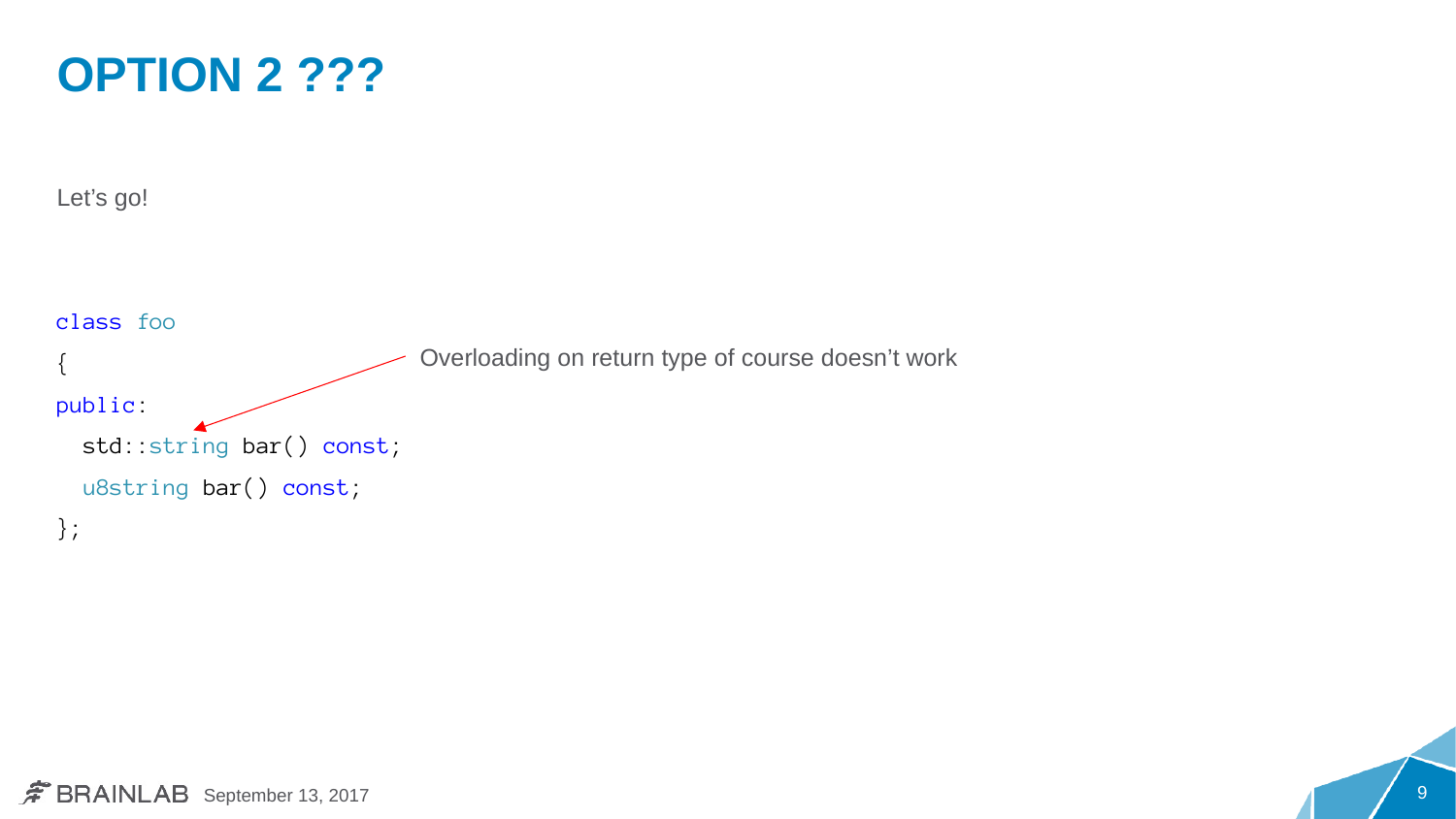

# Option 2 ???
Let’s go!

class foo
{
public:
  std::string bar() const;
  u8string bar() const;
};

Overloading on return type of course doesn’t work